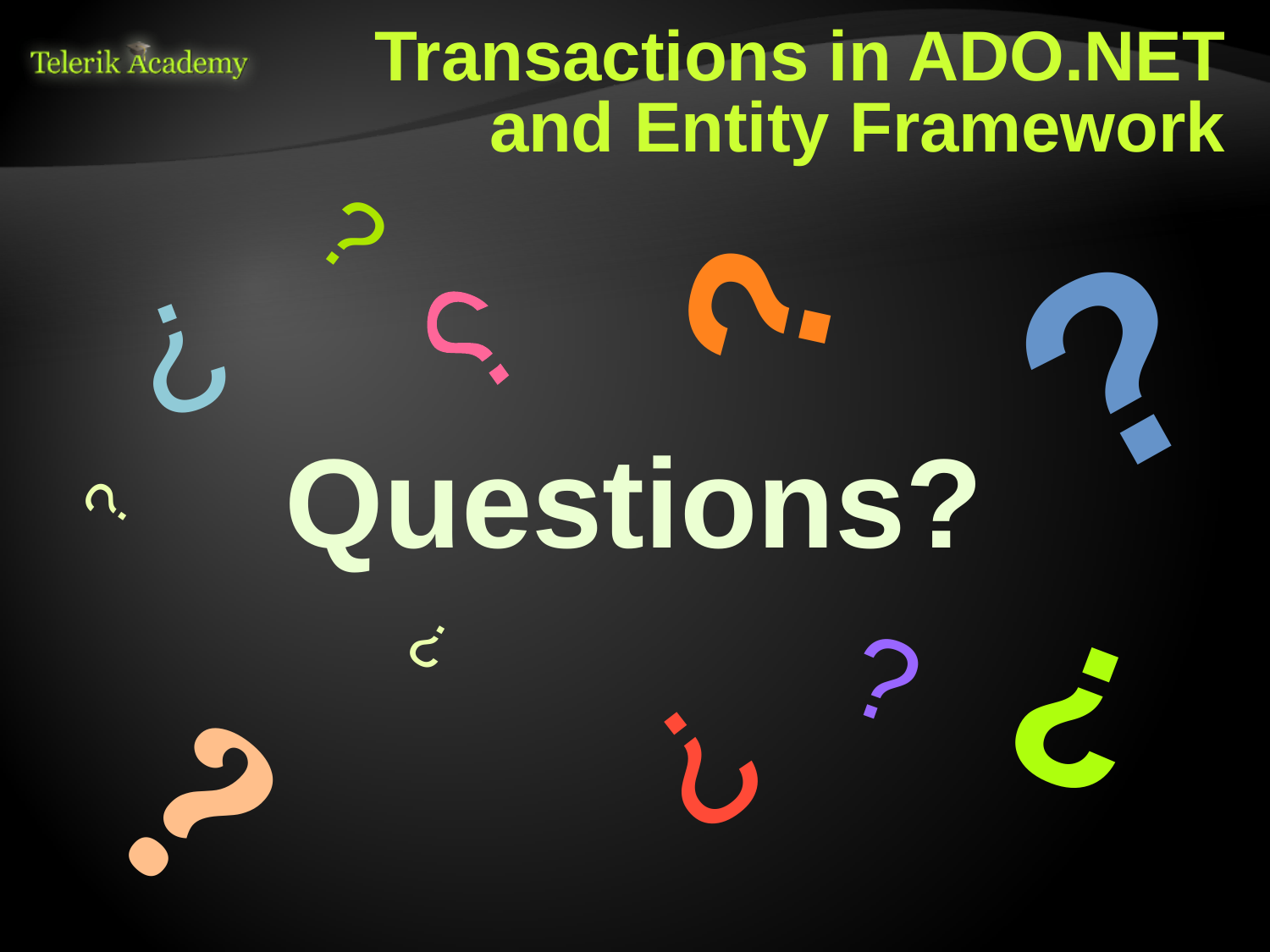

# Transactions in ADO.NET and Entity Framework
?
?
?
?
?
Questions?
?
?
?
?
?
?